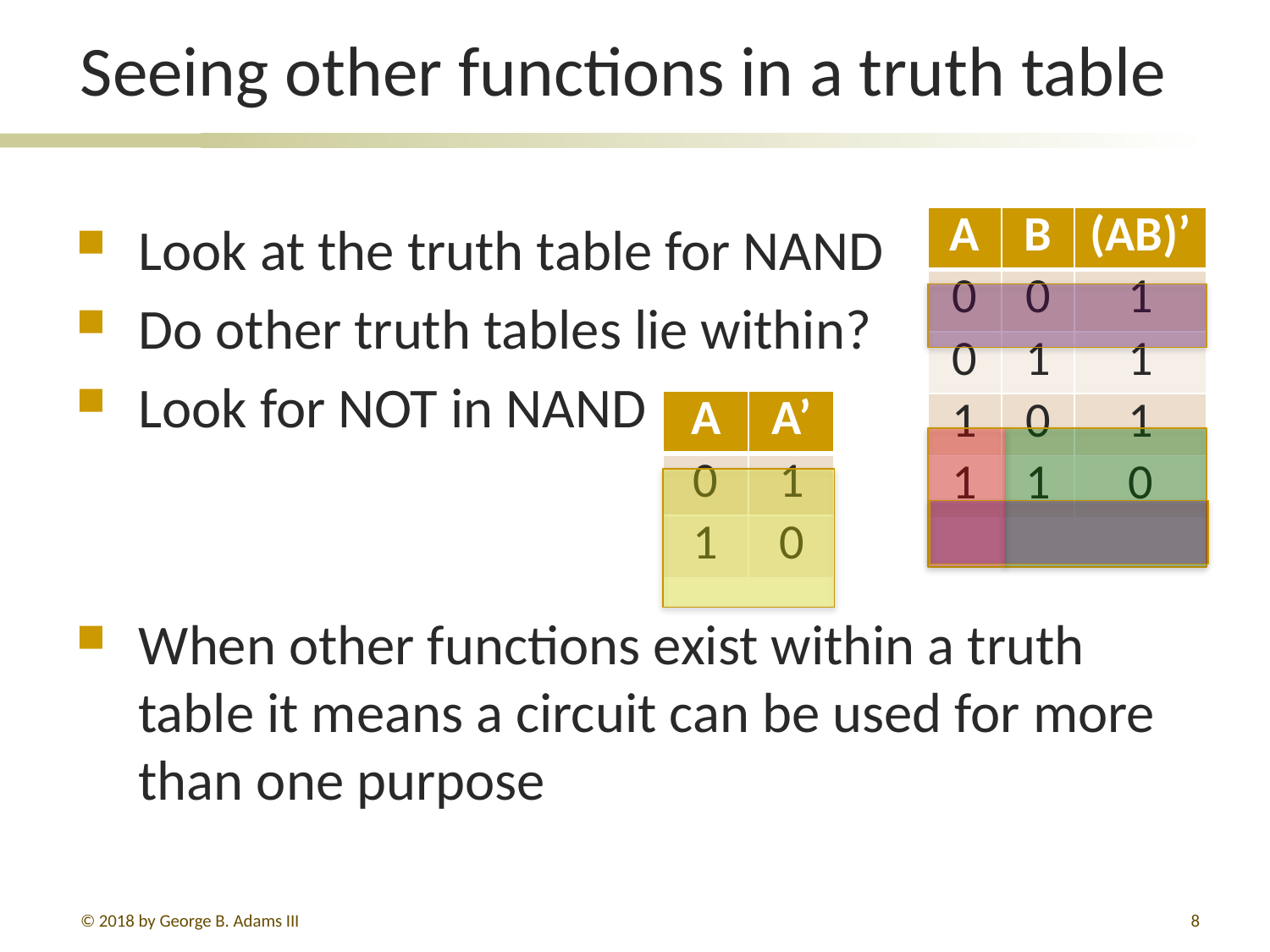

# Seeing other functions in a truth table
Look at the truth table for NAND
Do other truth tables lie within?
Look for NOT in NAND

When other functions exist within a truth table it means a circuit can be used for more than one purpose
| A | B | (AB)’ |
| --- | --- | --- |
| 0 | 0 | 1 |
| 0 | 1 | 1 |
| 1 | 0 | 1 |
| 1 | 1 | 0 |

| A | A’ |
| --- | --- |
| 0 | 1 |
| 1 | 0 |

© 2018 by George B. Adams III
8